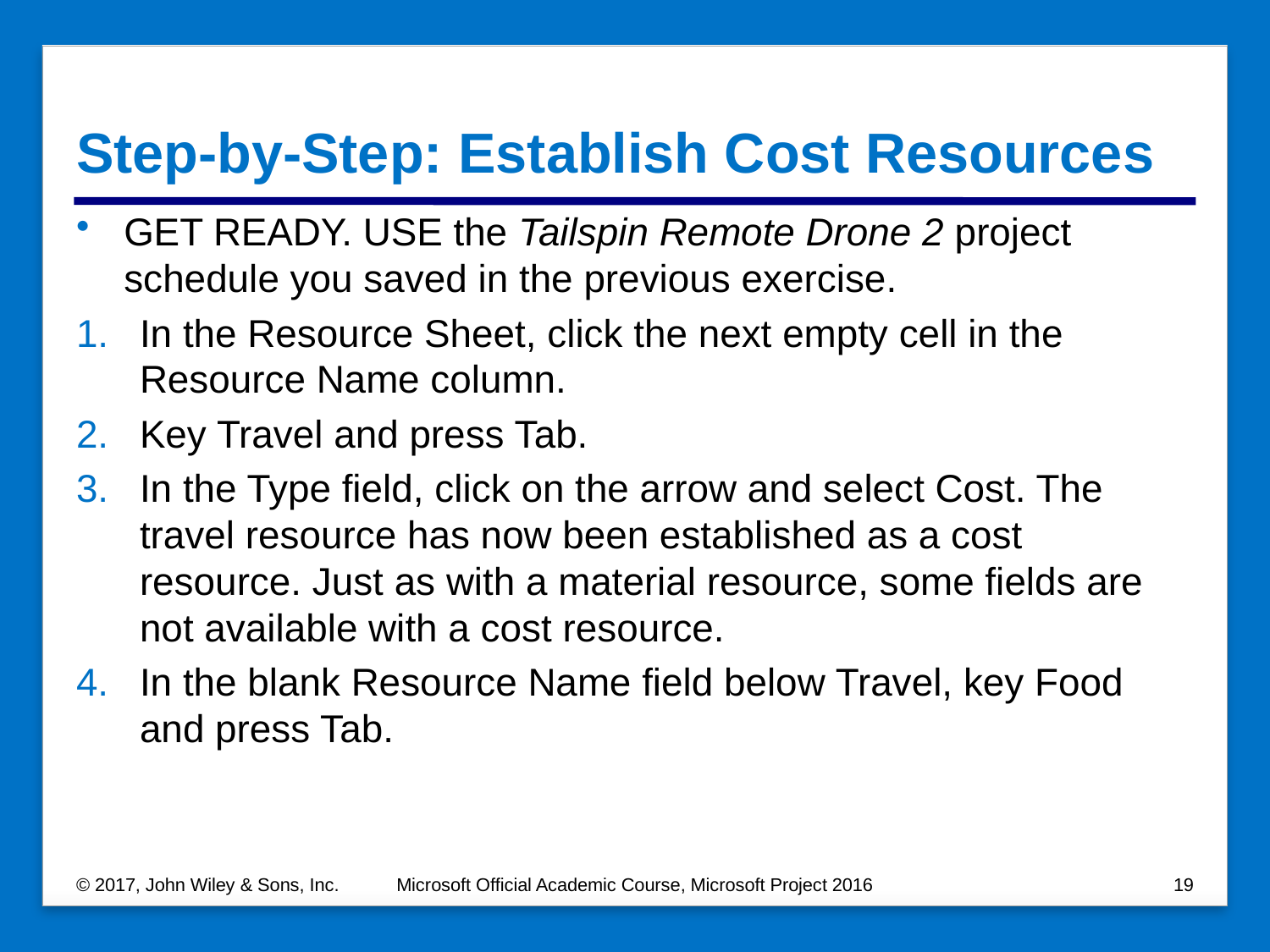

# Step-by-Step: Establish Cost Resources
GET READY. USE the Tailspin Remote Drone 2 project schedule you saved in the previous exercise.
In the Resource Sheet, click the next empty cell in the Resource Name column.
Key Travel and press Tab.
In the Type field, click on the arrow and select Cost. The travel resource has now been established as a cost resource. Just as with a material resource, some fields are not available with a cost resource.
In the blank Resource Name field below Travel, key Food and press Tab.
© 2017, John Wiley & Sons, Inc.
Microsoft Official Academic Course, Microsoft Project 2016
19